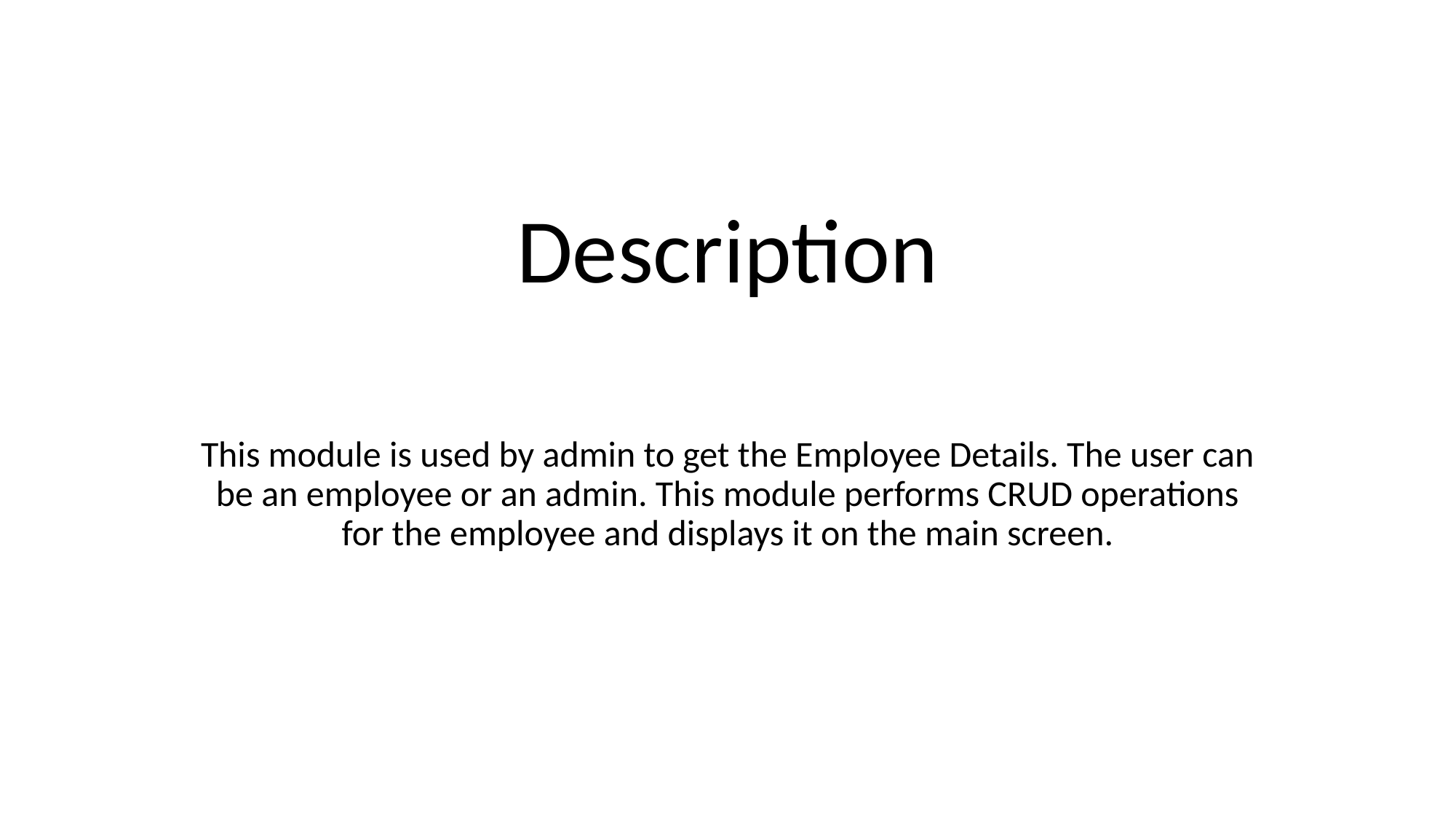

# Description
This module is used by admin to get the Employee Details. The user can be an employee or an admin. This module performs CRUD operations for the employee and displays it on the main screen.